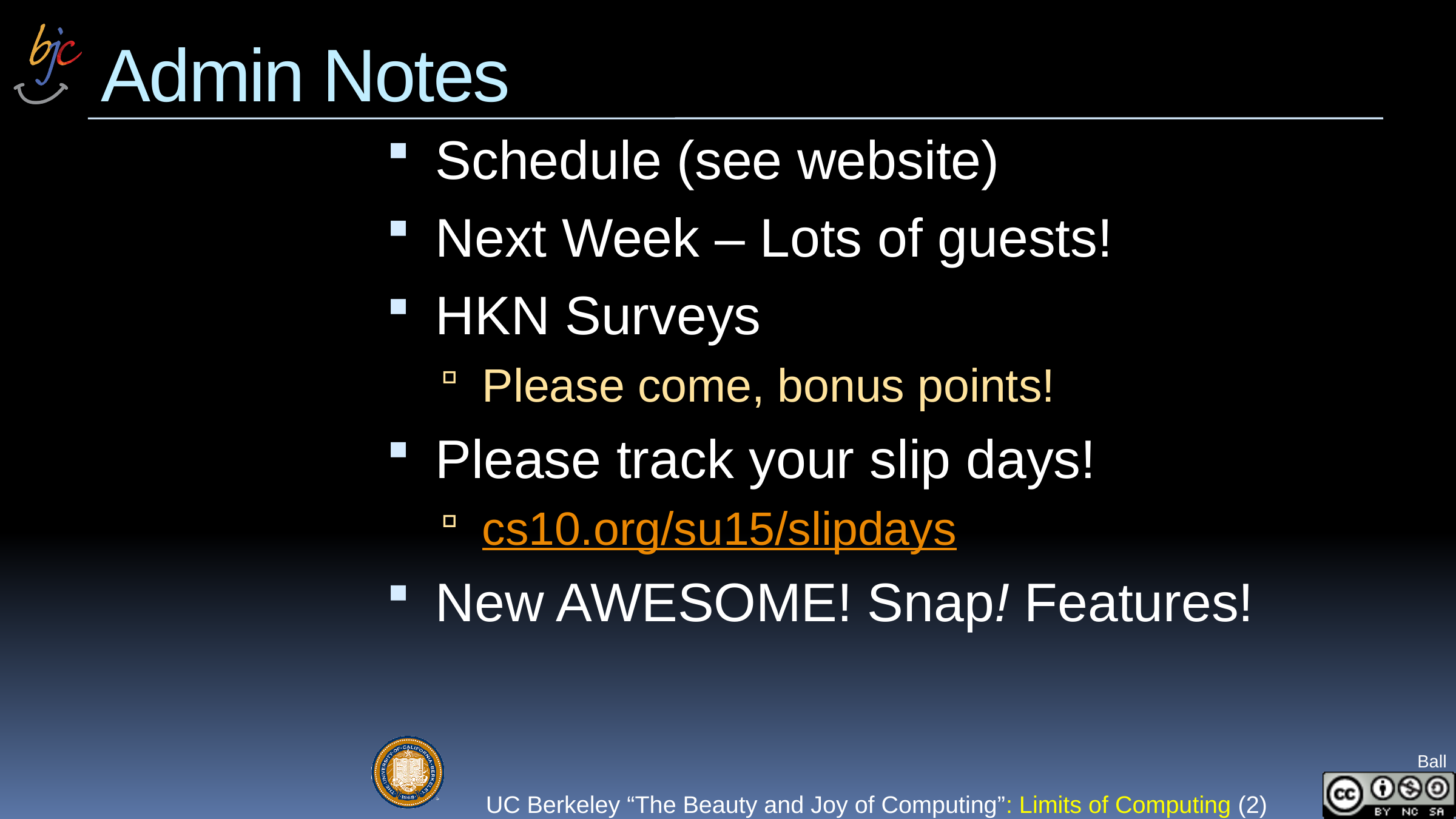

# Admin Notes
Schedule (see website)
Next Week – Lots of guests!
HKN Surveys
Please come, bonus points!
Please track your slip days!
cs10.org/su15/slipdays
New AWESOME! Snap! Features!